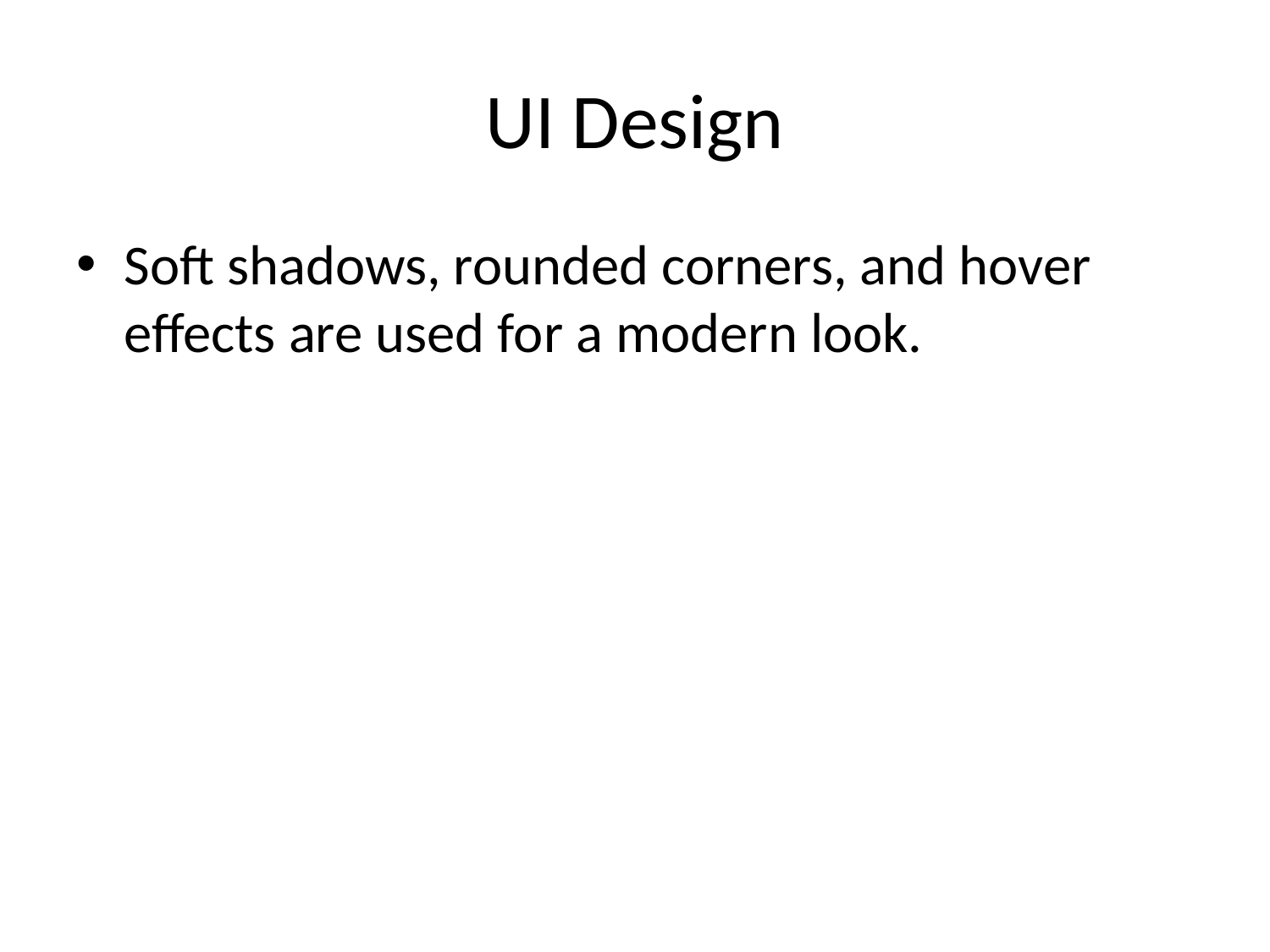

# UI Design
Soft shadows, rounded corners, and hover effects are used for a modern look.